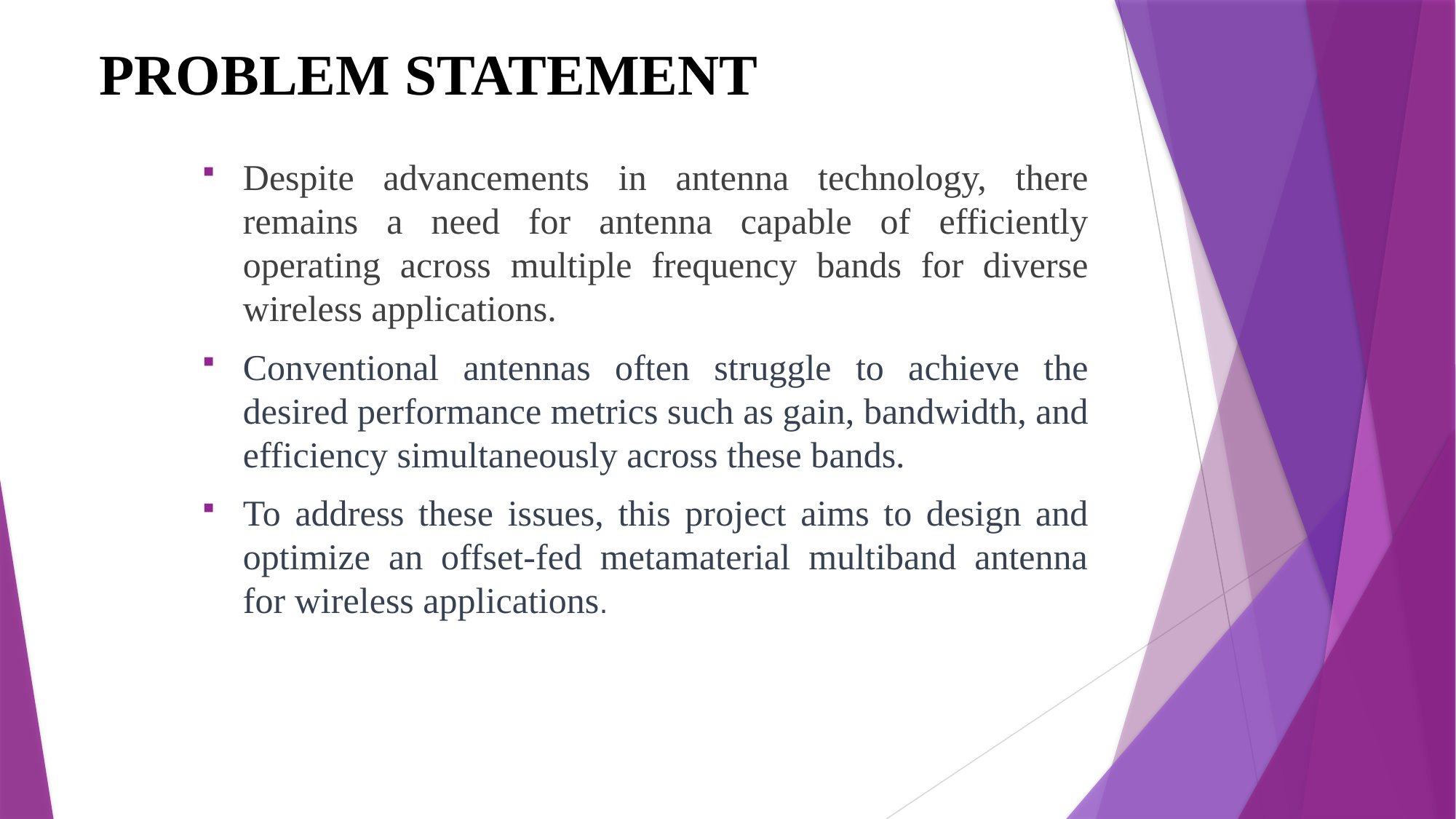

# PROBLEM STATEMENT
Despite advancements in antenna technology, there remains a need for antenna capable of efficiently operating across multiple frequency bands for diverse wireless applications.
Conventional antennas often struggle to achieve the desired performance metrics such as gain, bandwidth, and efficiency simultaneously across these bands.
To address these issues, this project aims to design and optimize an offset-fed metamaterial multiband antenna for wireless applications.